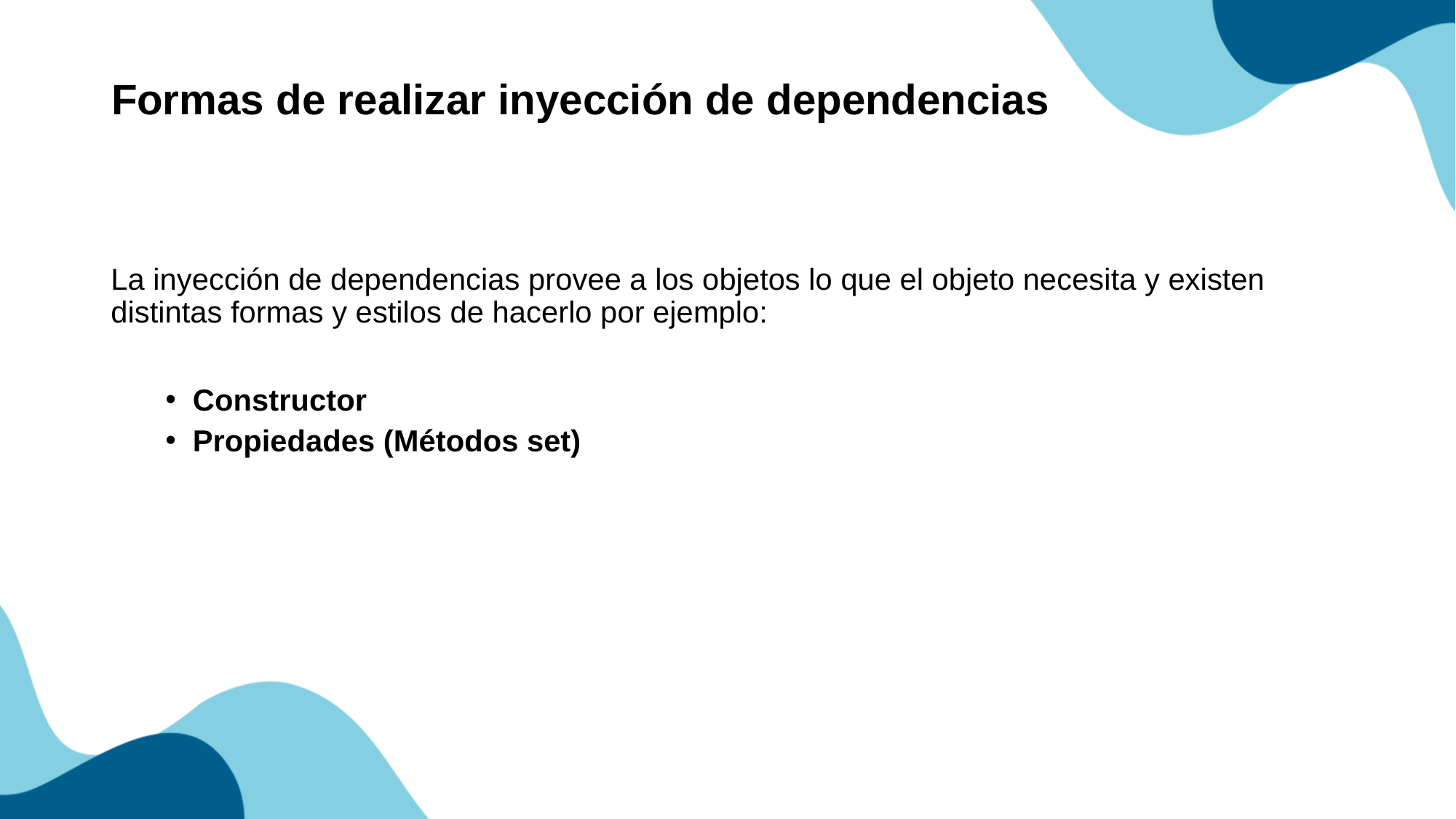

# Formas de realizar inyección de dependencias
La inyección de dependencias provee a los objetos lo que el objeto necesita y existen distintas formas y estilos de hacerlo por ejemplo:

Constructor
Propiedades (Métodos set)